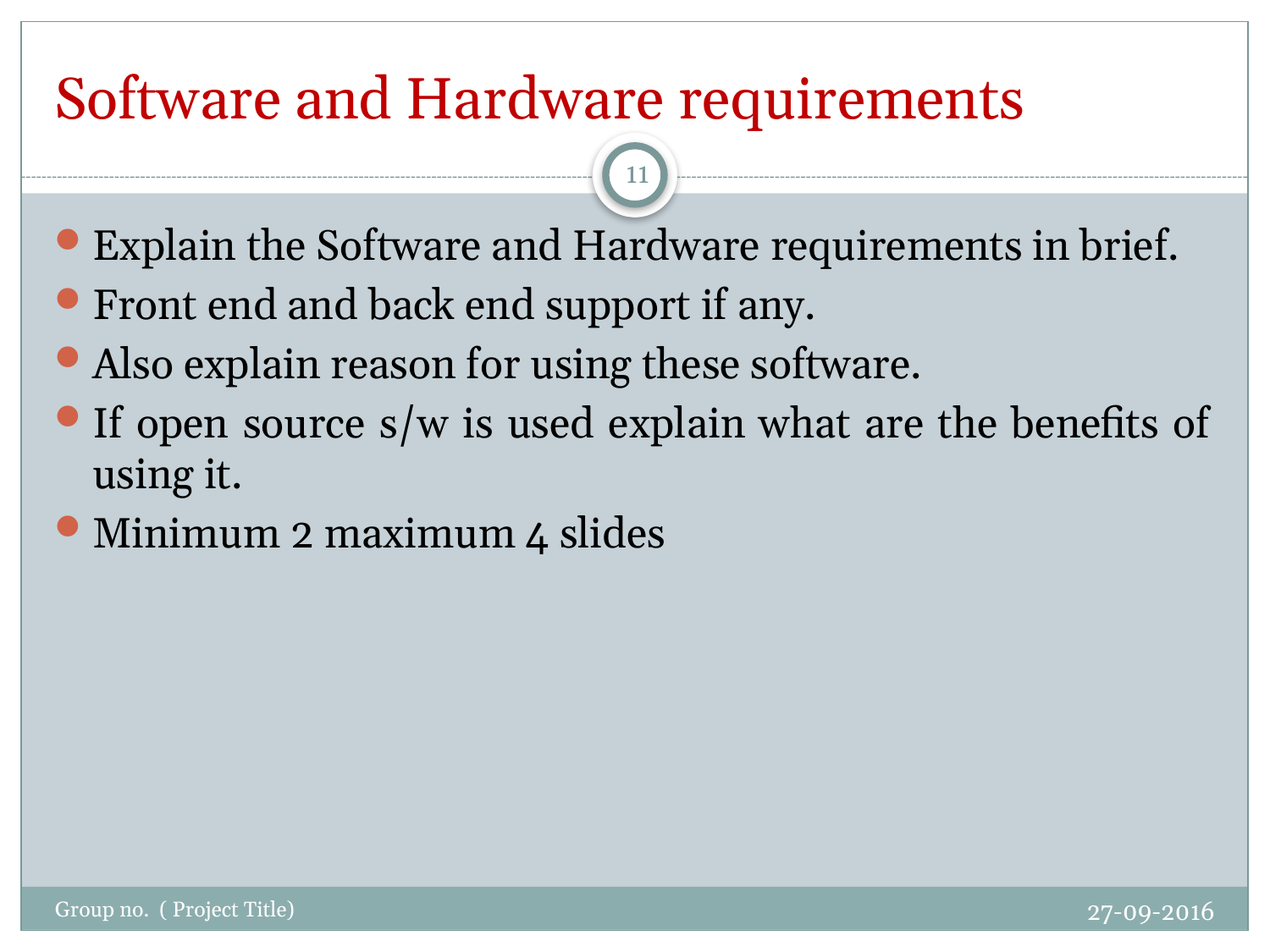

# Software and Hardware requirements
11
Explain the Software and Hardware requirements in brief.
Front end and back end support if any.
Also explain reason for using these software.
If open source s/w is used explain what are the benefits of using it.
Minimum 2 maximum 4 slides

27-09-2016
Group no.  ( Project Title)